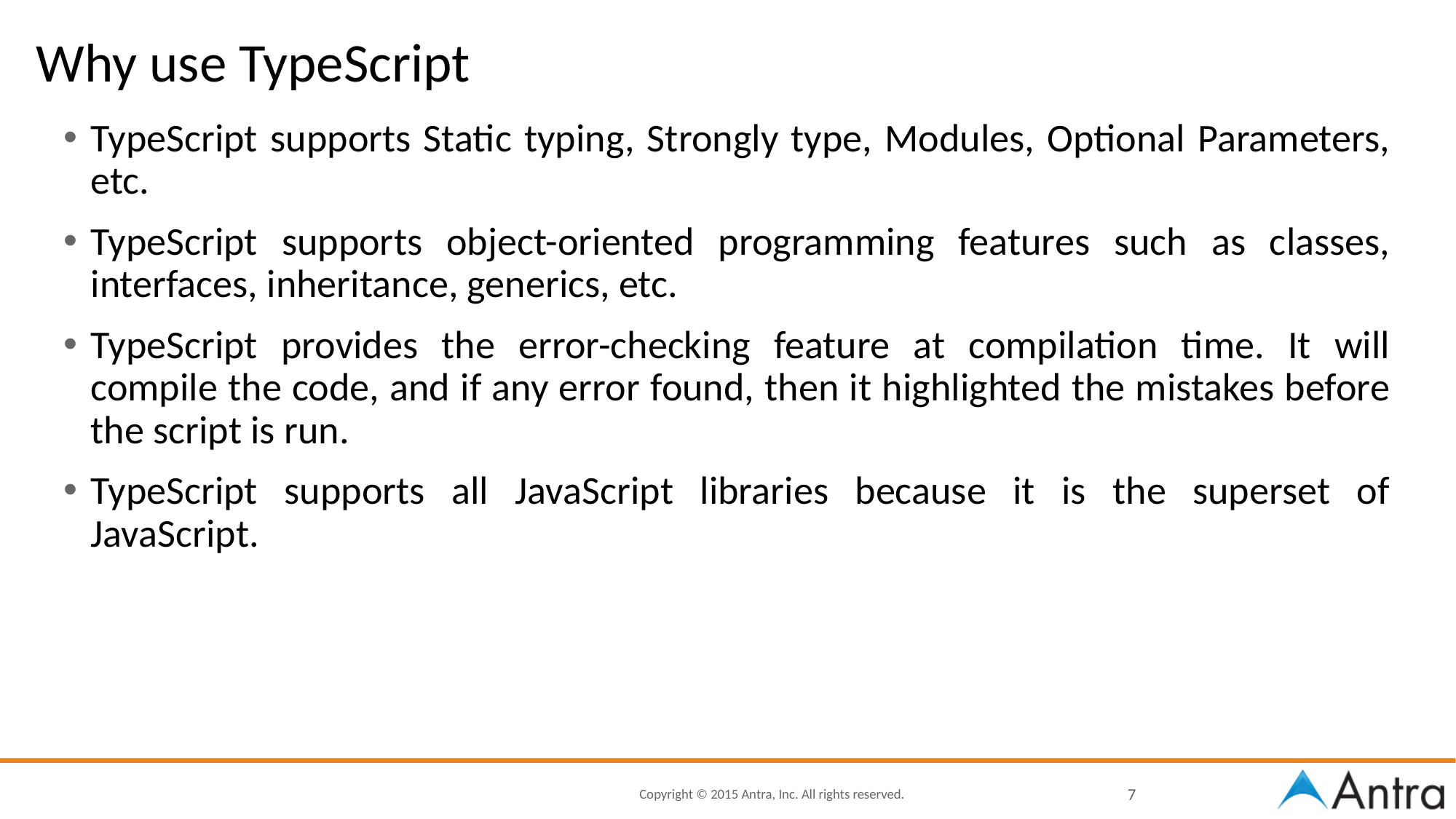

# Why use TypeScript
TypeScript supports Static typing, Strongly type, Modules, Optional Parameters, etc.
TypeScript supports object-oriented programming features such as classes, interfaces, inheritance, generics, etc.
TypeScript provides the error-checking feature at compilation time. It will compile the code, and if any error found, then it highlighted the mistakes before the script is run.
TypeScript supports all JavaScript libraries because it is the superset of JavaScript.
7